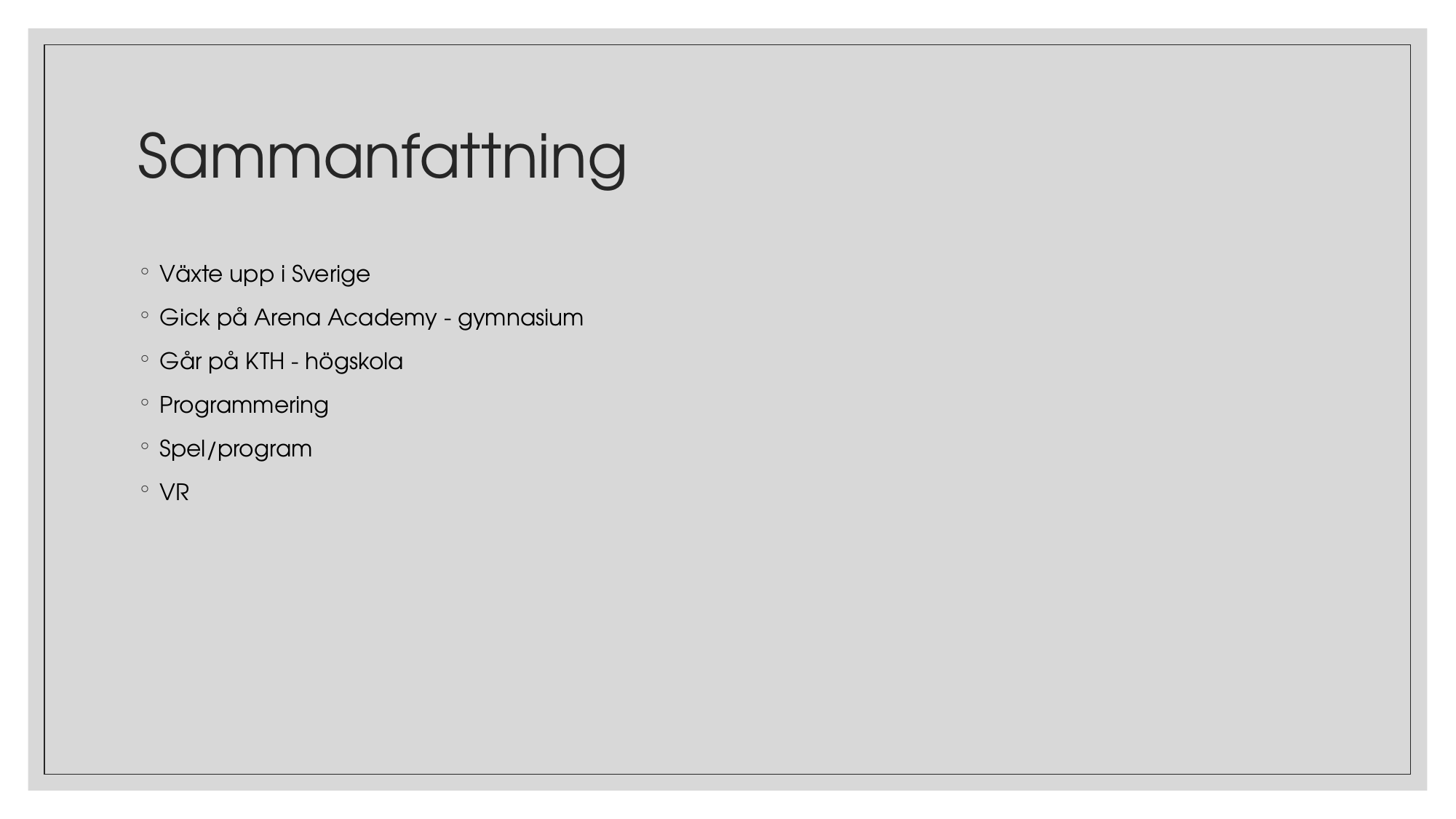

# Sammanfattning
Växte upp i Sverige
Gick på Arena Academy - gymnasium
Går på KTH - högskola
Programmering
Spel/program
VR